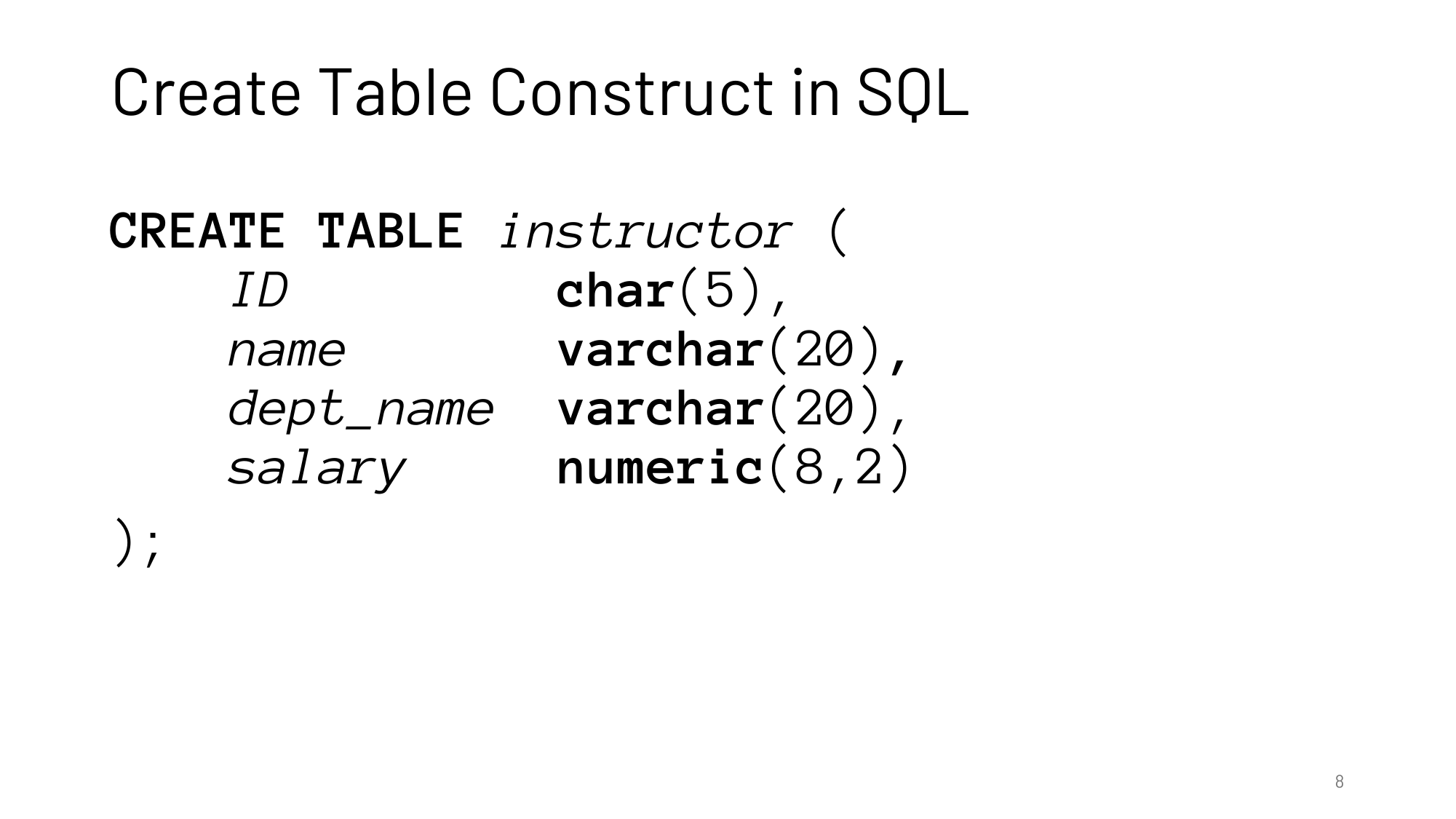

# Create Table Construct in SQL
CREATE TABLE instructor (
    ID         char(5),
    name       varchar(20),
    dept_name  varchar(20),
    salary     numeric(8,2)
);
8